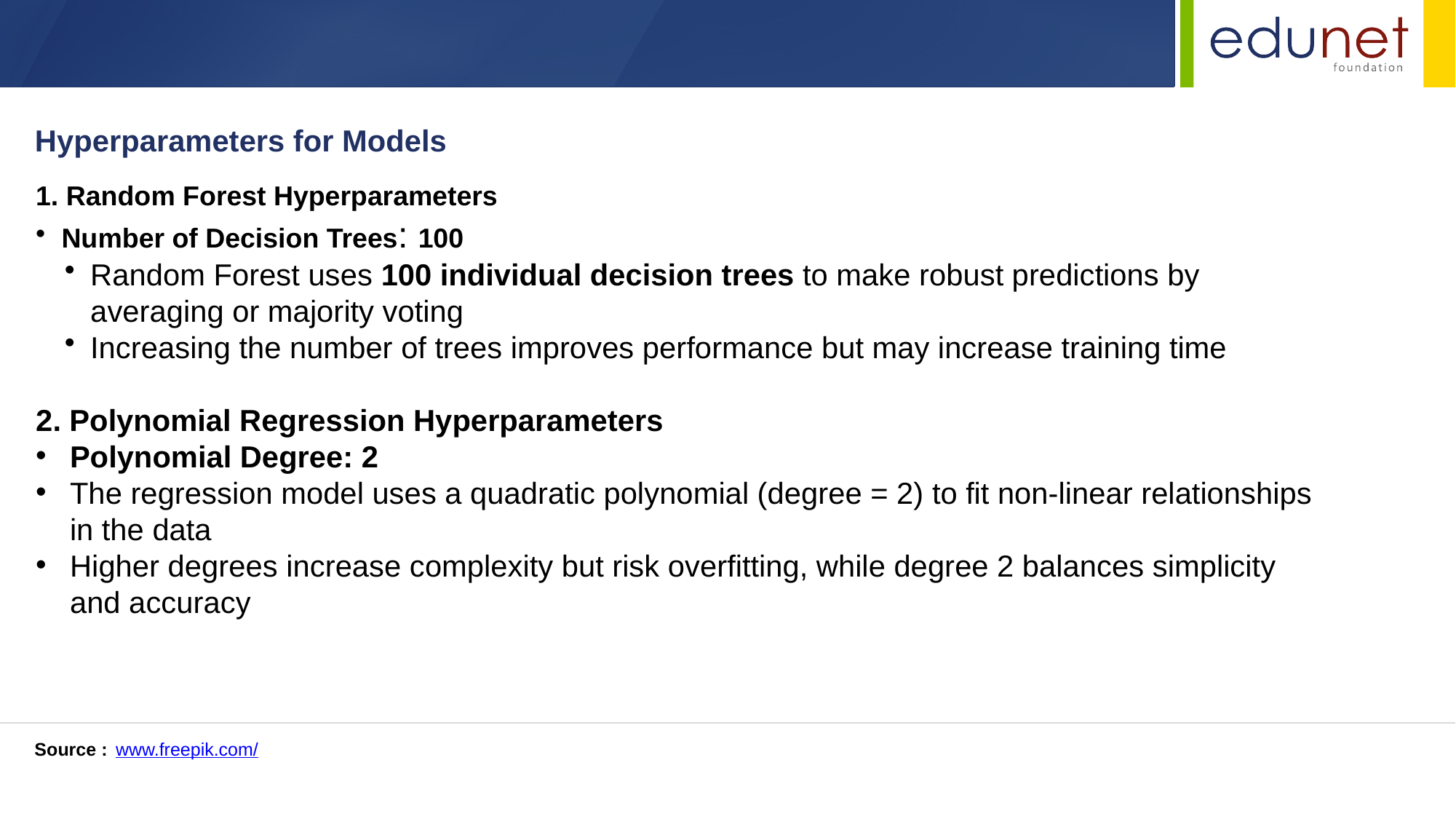

Hyperparameters for Models
1. Random Forest Hyperparameters
Number of Decision Trees: 100
Random Forest uses 100 individual decision trees to make robust predictions by averaging or majority voting
Increasing the number of trees improves performance but may increase training time

2. Polynomial Regression Hyperparameters
Polynomial Degree: 2
The regression model uses a quadratic polynomial (degree = 2) to fit non-linear relationships in the data
Higher degrees increase complexity but risk overfitting, while degree 2 balances simplicity and accuracy

Source :
www.freepik.com/